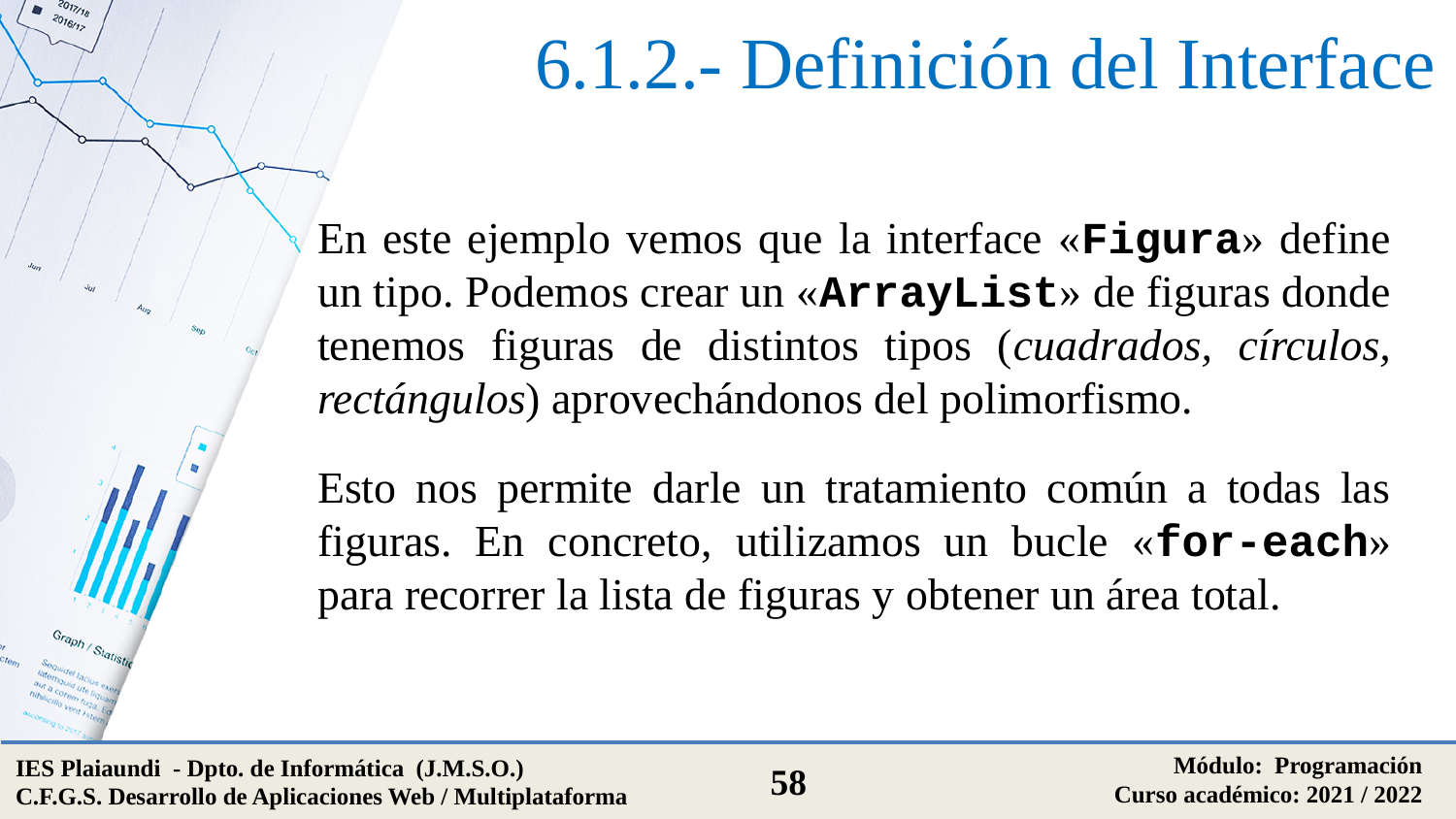

# 6.1.2.- Definición del Interface
En este ejemplo vemos que la interface «Figura» define un tipo. Podemos crear un «ArrayList» de figuras donde tenemos figuras de distintos tipos (cuadrados, círculos, rectángulos) aprovechándonos del polimorfismo.
Esto nos permite darle un tratamiento común a todas las figuras. En concreto, utilizamos un bucle «for-each» para recorrer la lista de figuras y obtener un área total.

Módulo:  Programación
Curso académico: 2021 / 2022
IES Plaiaundi  - Dpto. de Informática  (J.M.S.O.)
C.F.G.S. Desarrollo de Aplicaciones Web / Multiplataforma
58